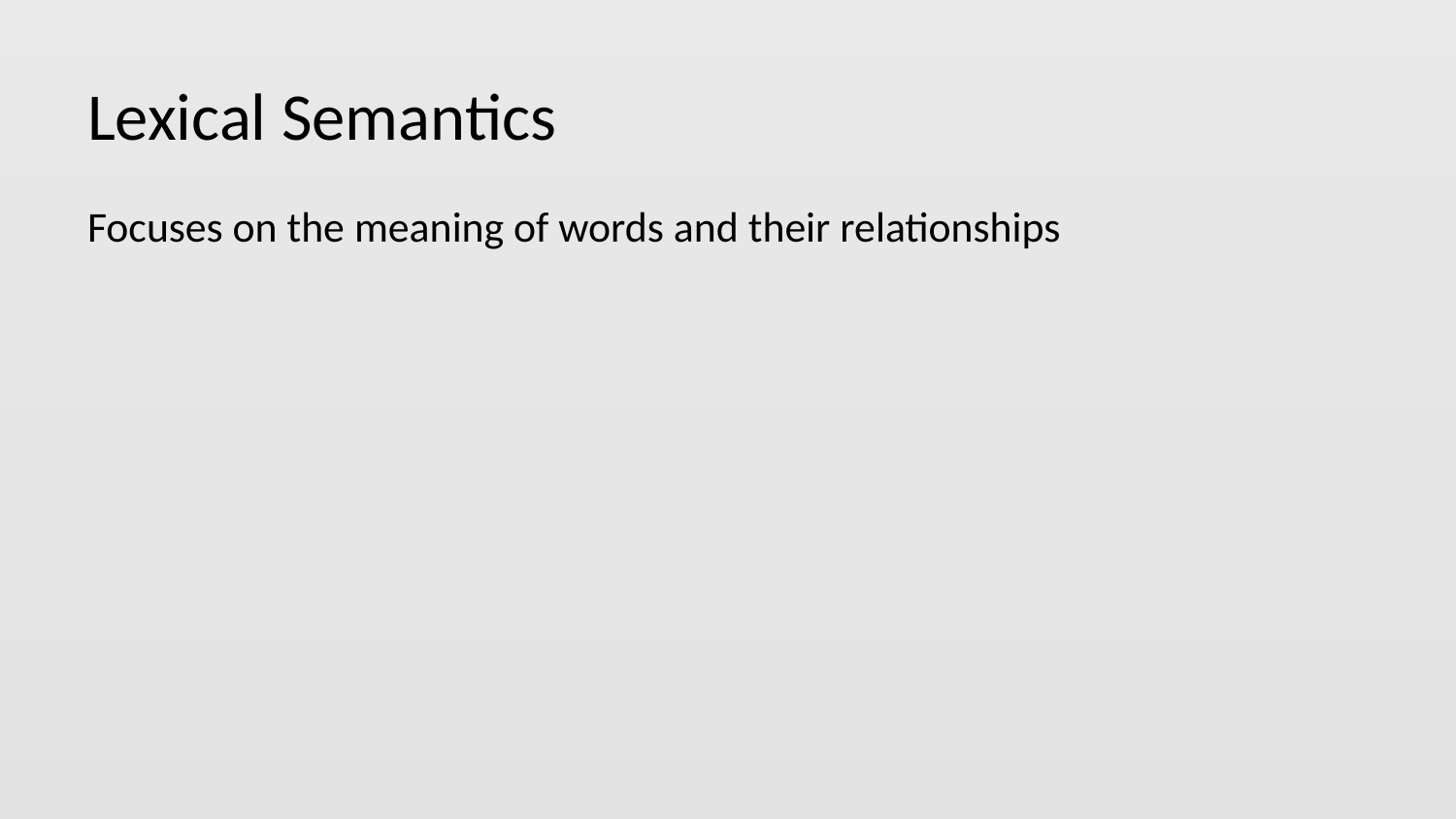

# Lexical Semantics
Focuses on the meaning of words and their relationships